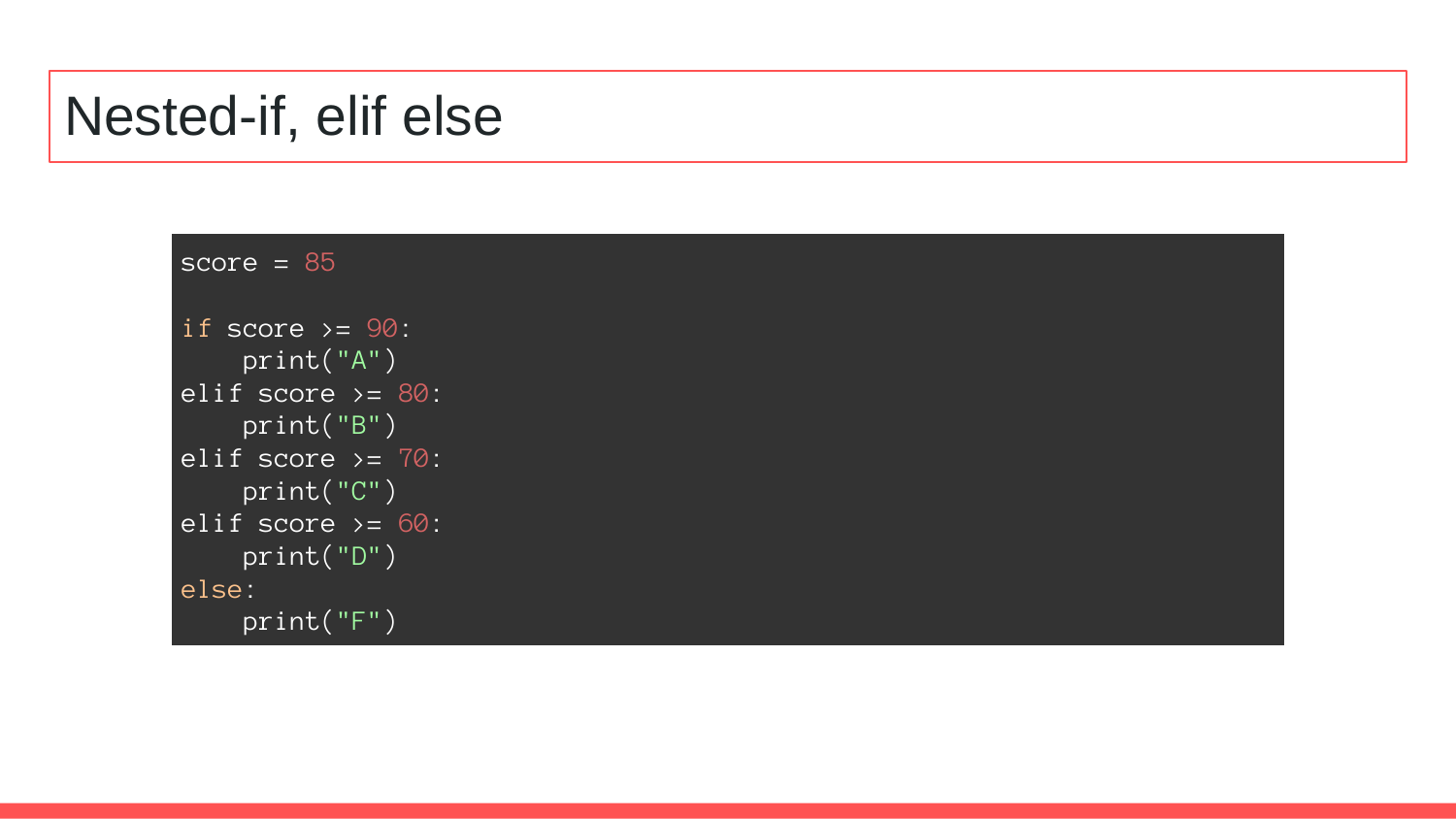

# Nested-if, elif else

| score = 85 if score >= 90: print("A") elif score >= 80: print("B") elif score >= 70: print("C") elif score >= 60: print("D") else: print("F") |
| --- |